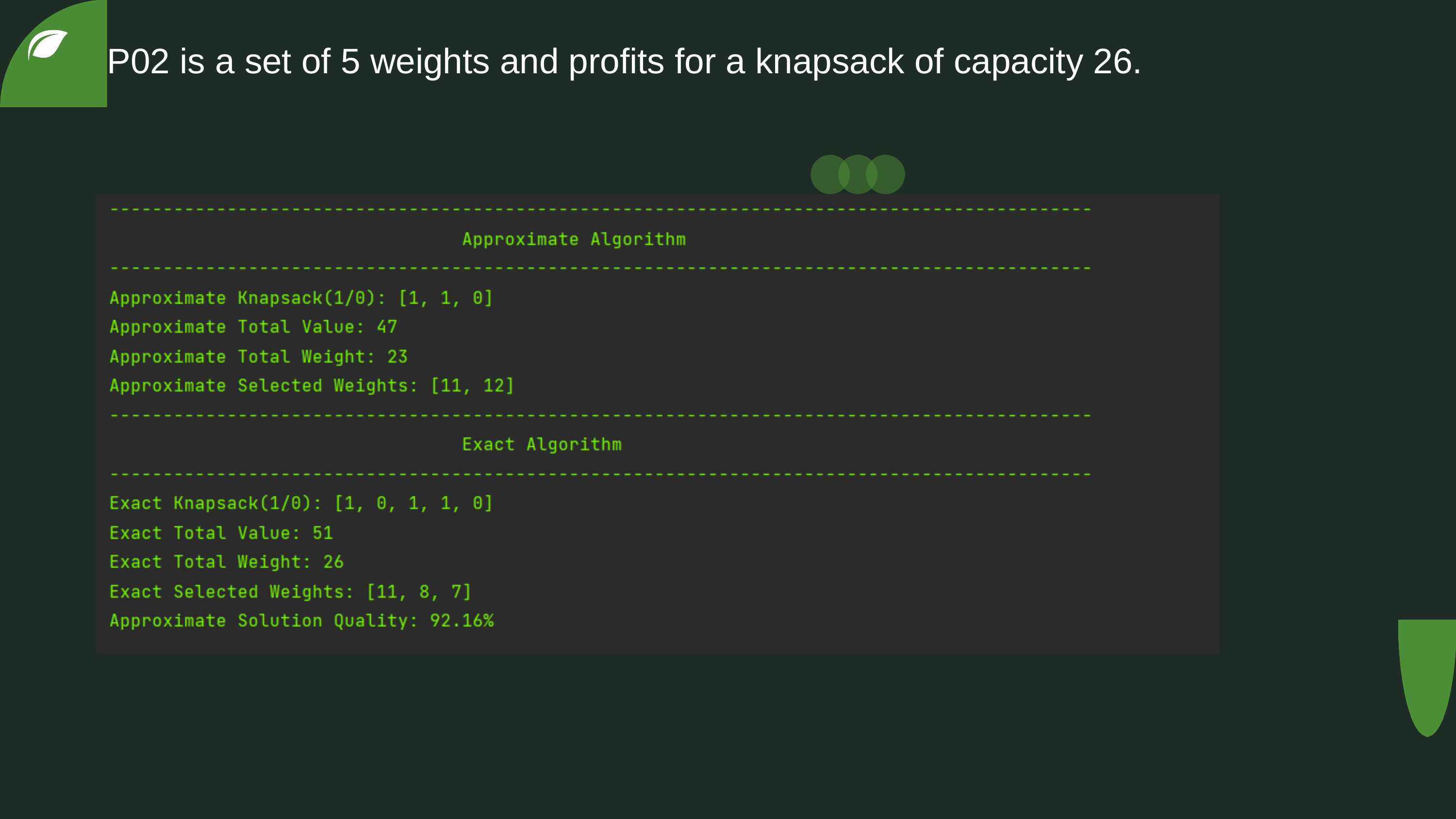

P02 is a set of 5 weights and profits for a knapsack of capacity 26.